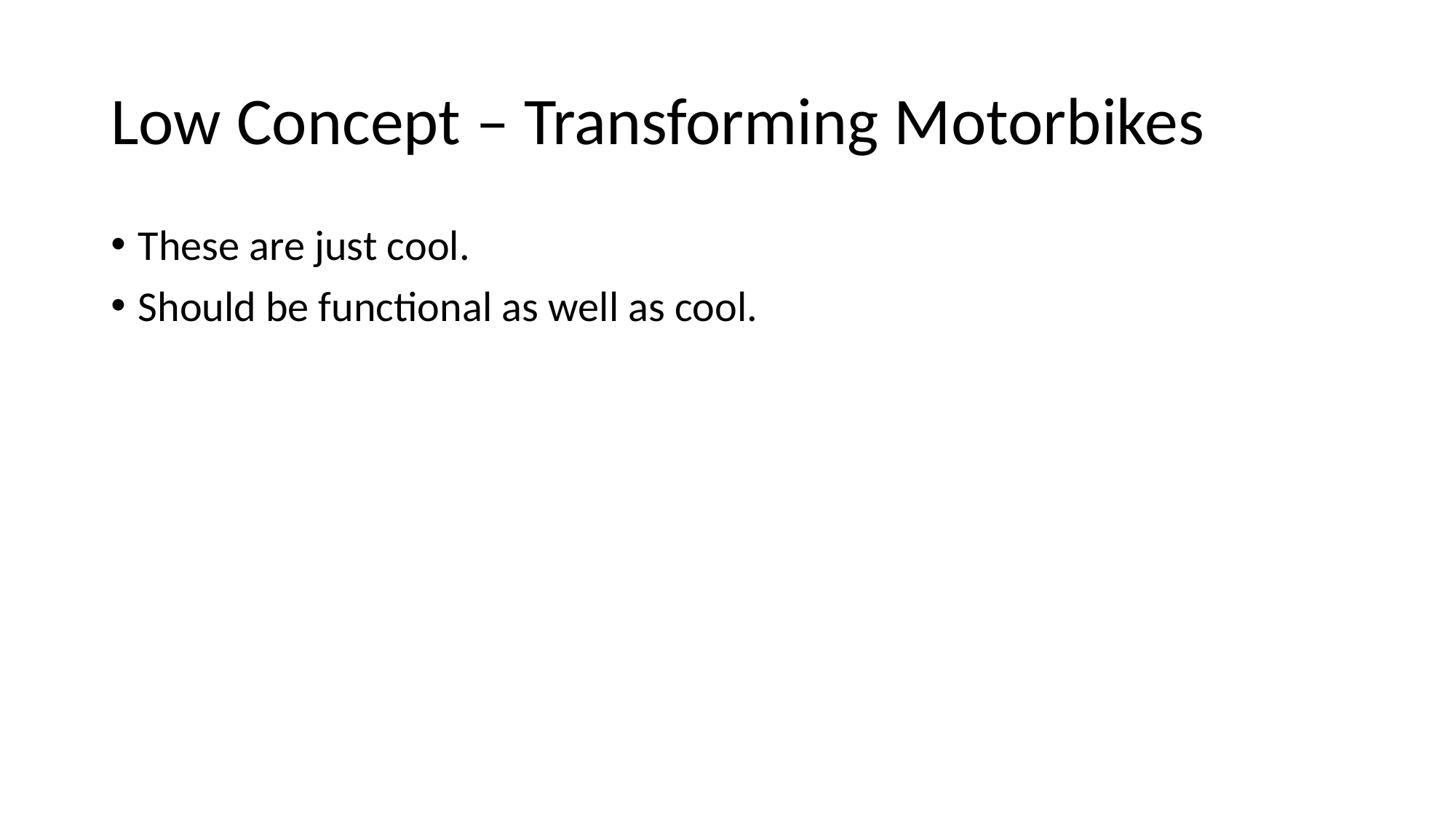

# Low Concept – Transforming Motorbikes
These are just cool.
Should be functional as well as cool.